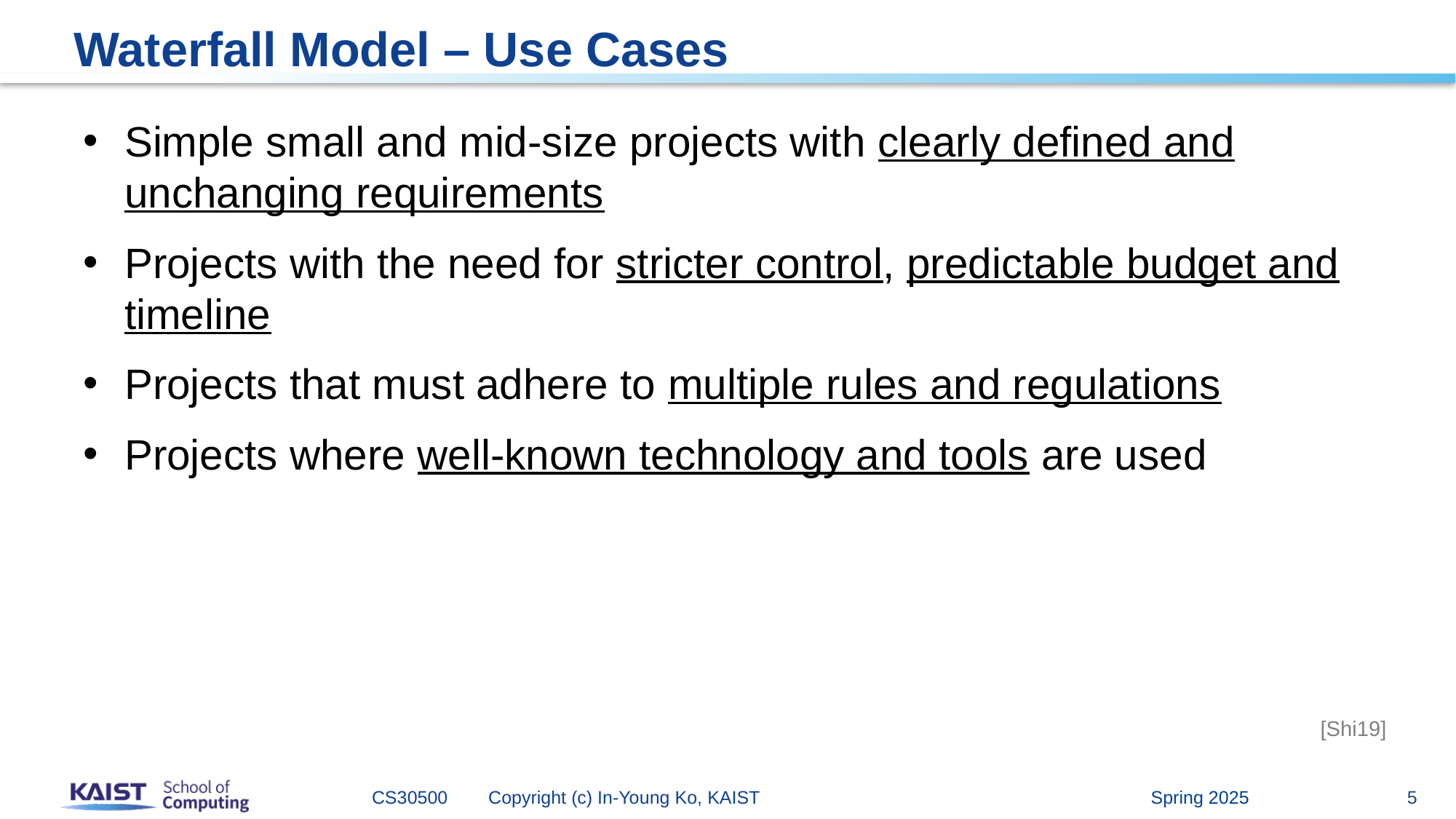

# Waterfall Model – Use Cases
Simple small and mid-size projects with clearly defined and unchanging requirements
Projects with the need for stricter control, predictable budget and timeline
Projects that must adhere to multiple rules and regulations
Projects where well-known technology and tools are used
[Shi19]
Spring 2025
CS30500        Copyright (c) In-Young Ko, KAIST
5